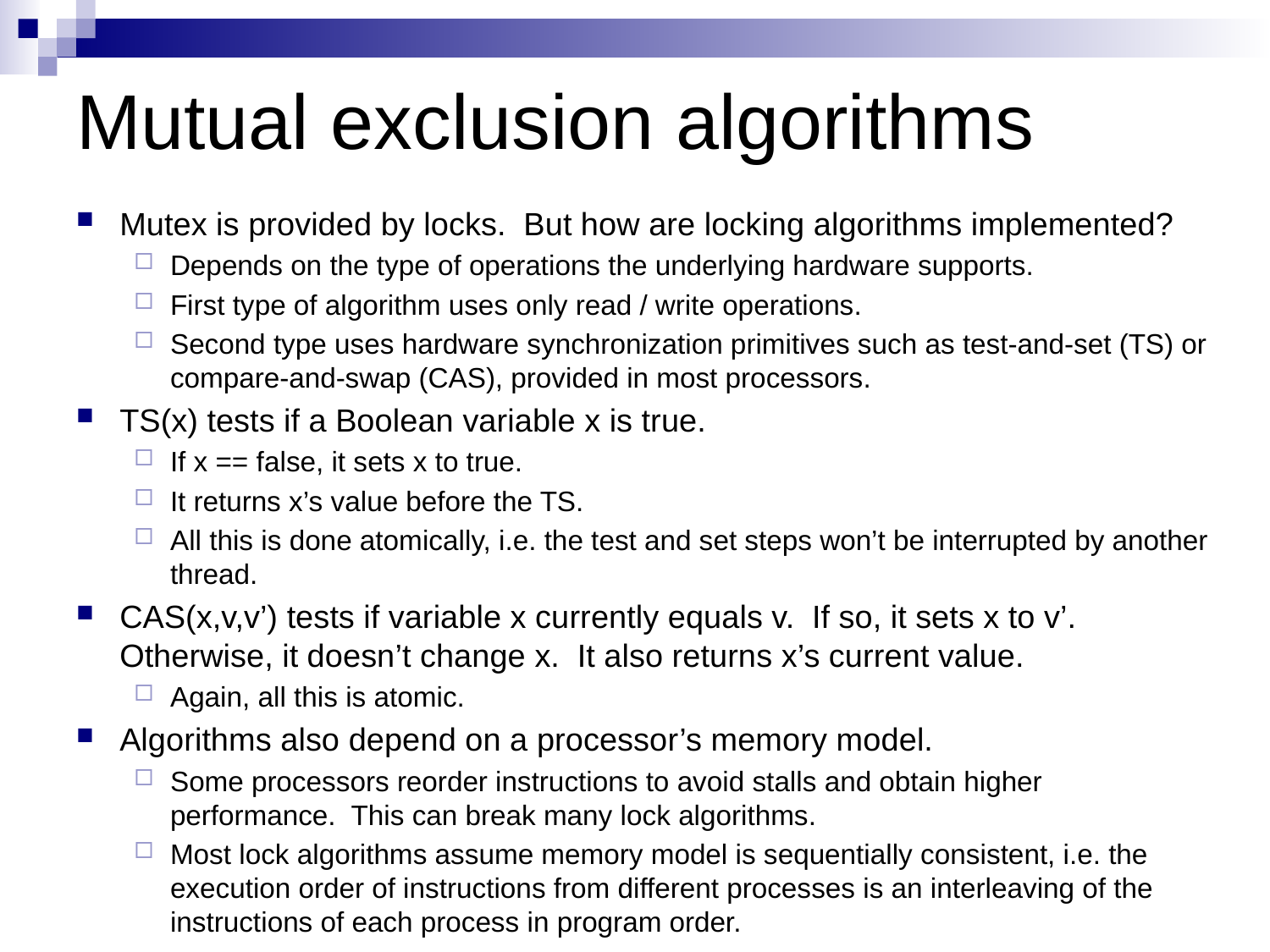

# Mutual exclusion algorithms
Mutex is provided by locks.  But how are locking algorithms implemented?
Depends on the type of operations the underlying hardware supports.
First type of algorithm uses only read / write operations.
Second type uses hardware synchronization primitives such as test-and-set (TS) or compare-and-swap (CAS), provided in most processors.
TS(x) tests if a Boolean variable x is true.
If x == false, it sets x to true.
It returns x’s value before the TS.
All this is done atomically, i.e. the test and set steps won’t be interrupted by another thread.
CAS(x,v,v’) tests if variable x currently equals v.  If so, it sets x to v’.  Otherwise, it doesn’t change x.  It also returns x’s current value.
Again, all this is atomic.
Algorithms also depend on a processor’s memory model.
Some processors reorder instructions to avoid stalls and obtain higher performance.  This can break many lock algorithms.
Most lock algorithms assume memory model is sequentially consistent, i.e. the execution order of instructions from different processes is an interleaving of the instructions of each process in program order.